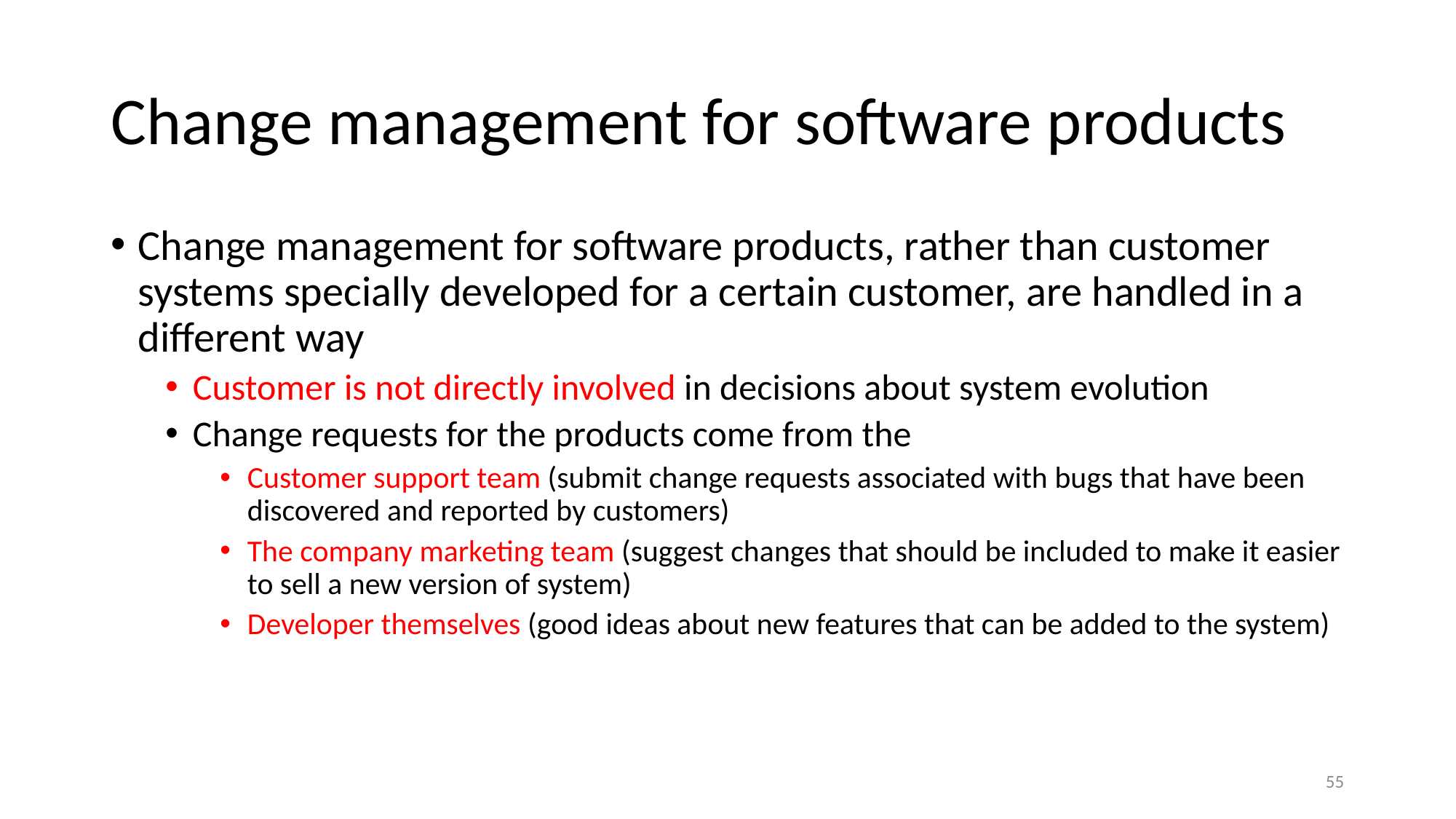

# Change management for software products
Change management for software products, rather than customer systems specially developed for a certain customer, are handled in a different way
Customer is not directly involved in decisions about system evolution
Change requests for the products come from the
Customer support team (submit change requests associated with bugs that have been discovered and reported by customers)
The company marketing team (suggest changes that should be included to make it easier to sell a new version of system)
Developer themselves (good ideas about new features that can be added to the system)

55